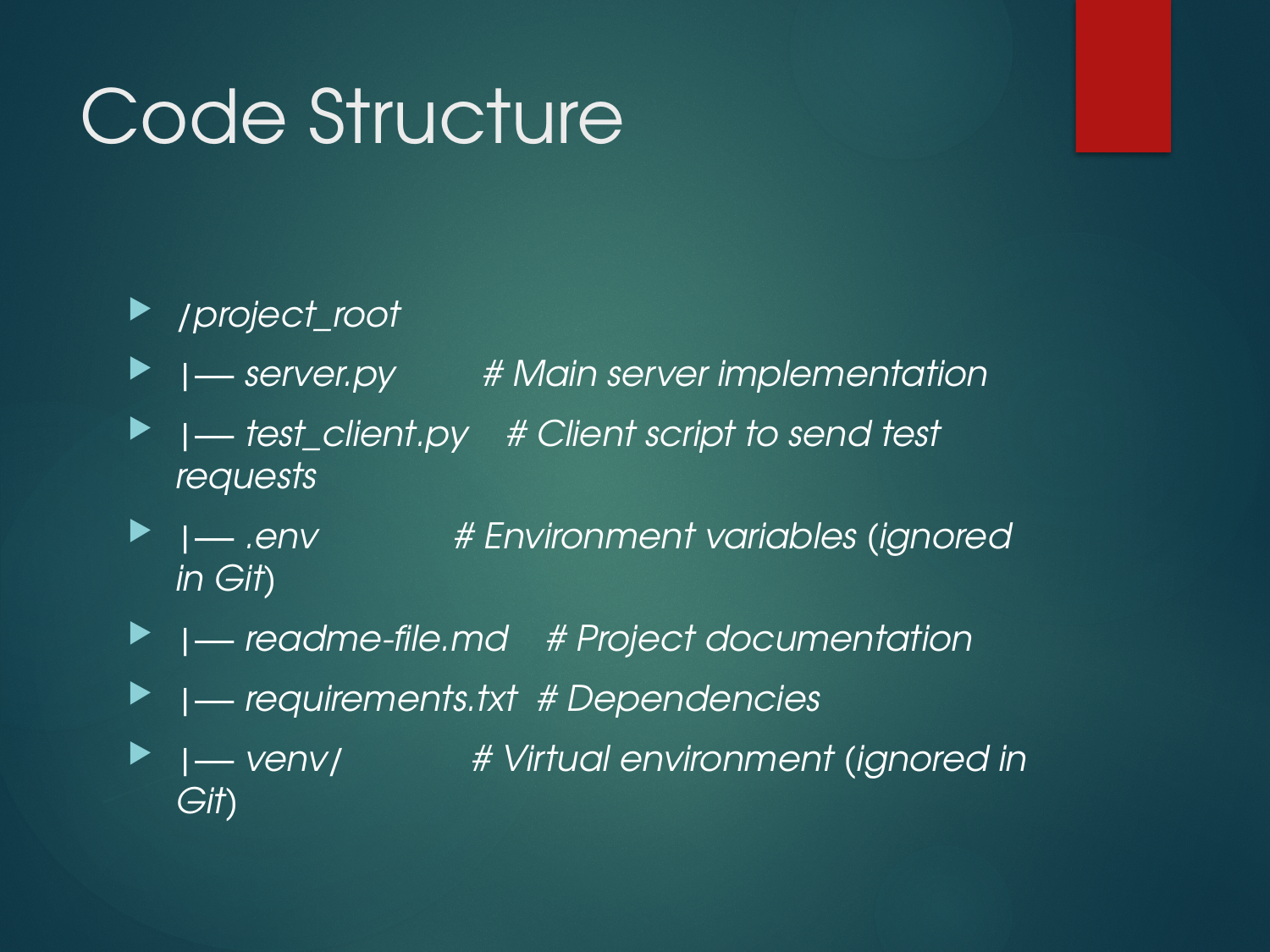

# Code Structure
/project_root
│── server.py         # Main server implementation
│── test_client.py    # Client script to send test requests
│── .env              # Environment variables (ignored in Git)
│── readme-file.md    # Project documentation
│── requirements.txt  # Dependencies
│── venv/             # Virtual environment (ignored in Git)